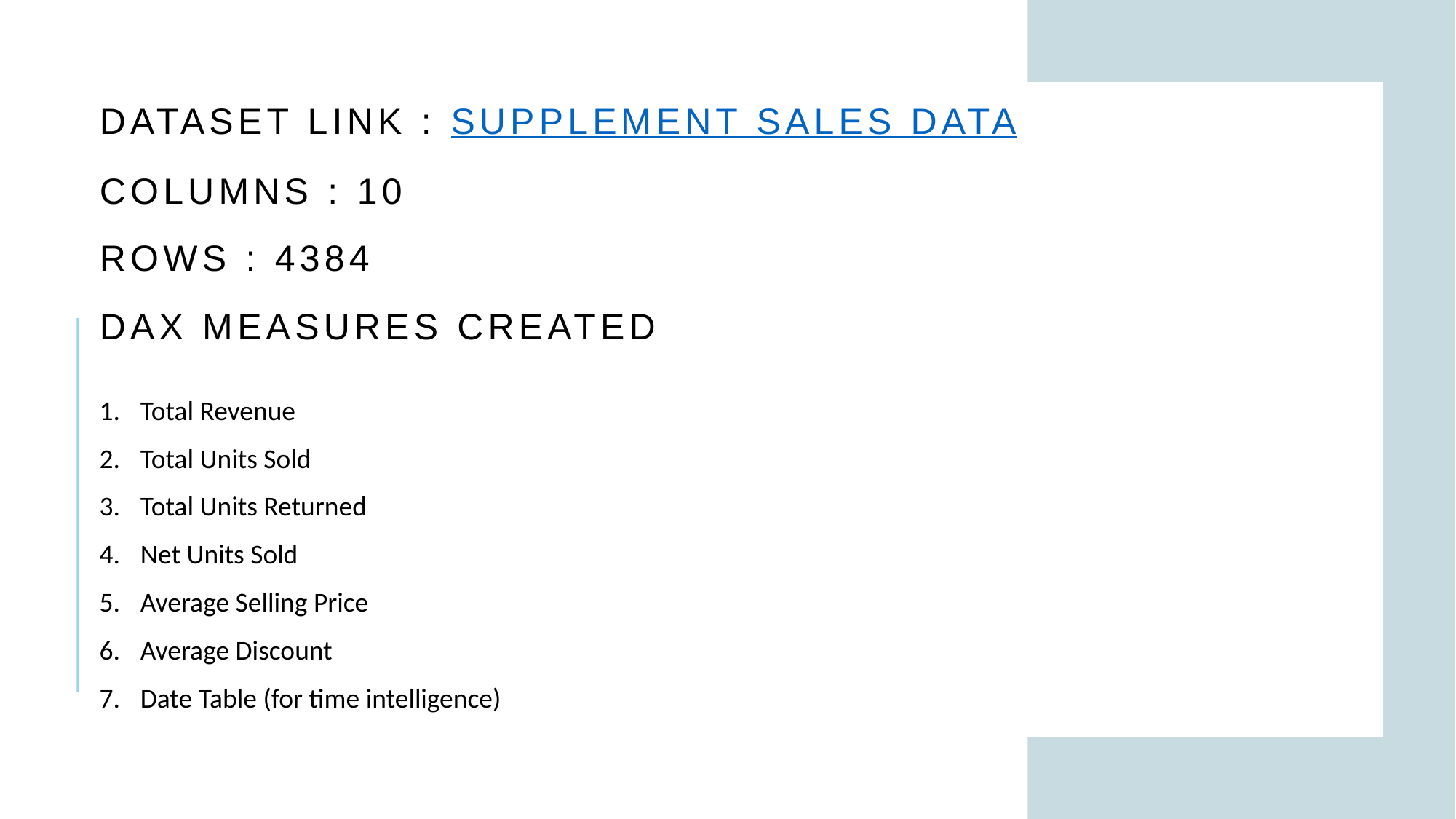

Dataset link : Supplement Sales Data
# columns : 10
rows : 4384
Dax measures created
Total Revenue
Total Units Sold
Total Units Returned
Net Units Sold
Average Selling Price
Average Discount
Date Table (for time intelligence)